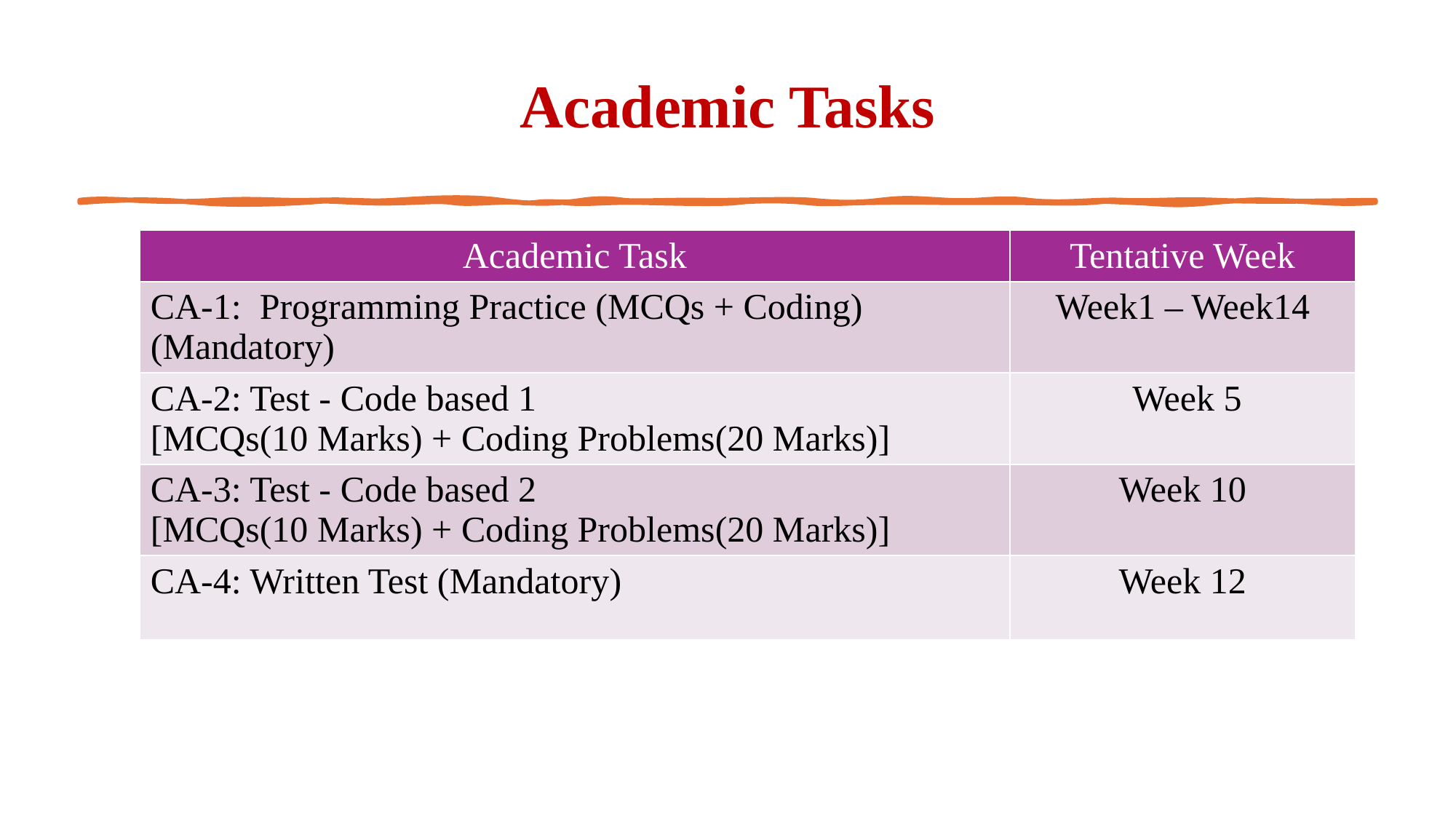

# Academic Tasks

| Academic Task | Tentative Week |
| --- | --- |
| CA-1: Programming Practice (MCQs + Coding) (Mandatory) | Week1 – Week14 |
| CA-2: Test - Code based 1 [MCQs(10 Marks) + Coding Problems(20 Marks)] | Week 5 |
| CA-3: Test - Code based 2 [MCQs(10 Marks) + Coding Problems(20 Marks)] | Week 10 |
| CA-4: Written Test (Mandatory) | Week 12 |